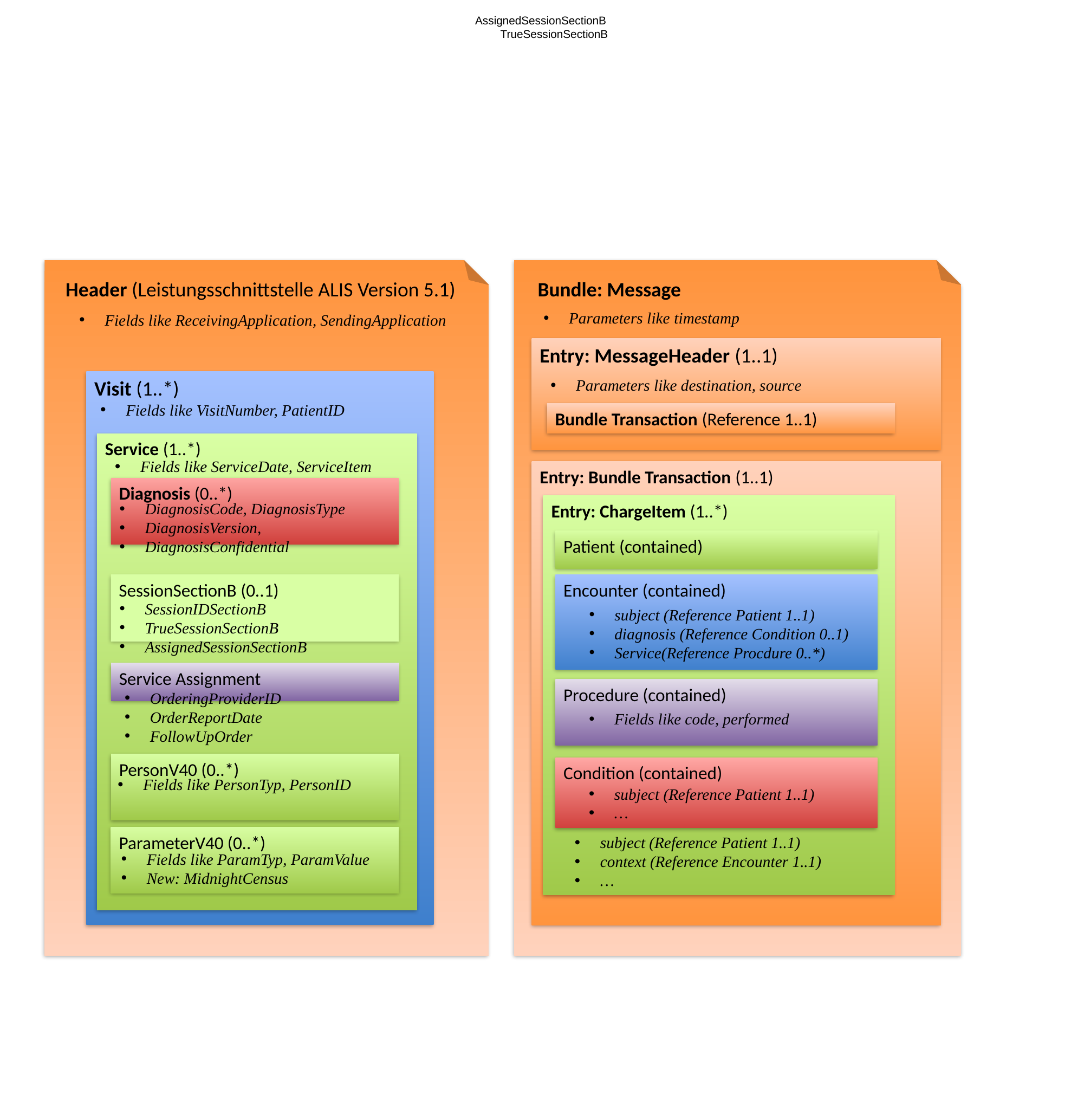

AssignedSessionSectionB
TrueSessionSectionB

Header (Leistungsschnittstelle ALIS Version 5.1)
Bundle: Message
Parameters like timestamp

Fields like ReceivingApplication, SendingApplication

Entry: MessageHeader (1..1)

Visit (1..*)

Parameters like destination, source

Fields like VisitNumber, PatientID

Bundle Transaction (Reference 1..1)
Service (1..*)
Fields like ServiceDate, ServiceItem
Entry: Bundle Transaction (1..1)

Diagnosis (0..*)

DiagnosisCode, DiagnosisType
DiagnosisVersion,
DiagnosisConfidential
Entry: ChargeItem (1..*)

Patient (contained)

SessionSectionB (0..1)

Encounter (contained)

SessionIDSectionB
TrueSessionSectionB
AssignedSessionSectionB
subject (Reference Patient 1..1)
diagnosis (Reference Condition 0..1)
Service(Reference Procdure 0..*)
Service Assignment

Procedure (contained)

OrderingProviderID
OrderReportDate
FollowUpOrder
Fields like code, performed
PersonV40 (0..*)

Condition (contained)

Fields like PersonTyp, PersonID
subject (Reference Patient 1..1)
…
ParameterV40 (0..*)

subject (Reference Patient 1..1)
context (Reference Encounter 1..1)
…
Fields like ParamTyp, ParamValue
New: MidnightCensus